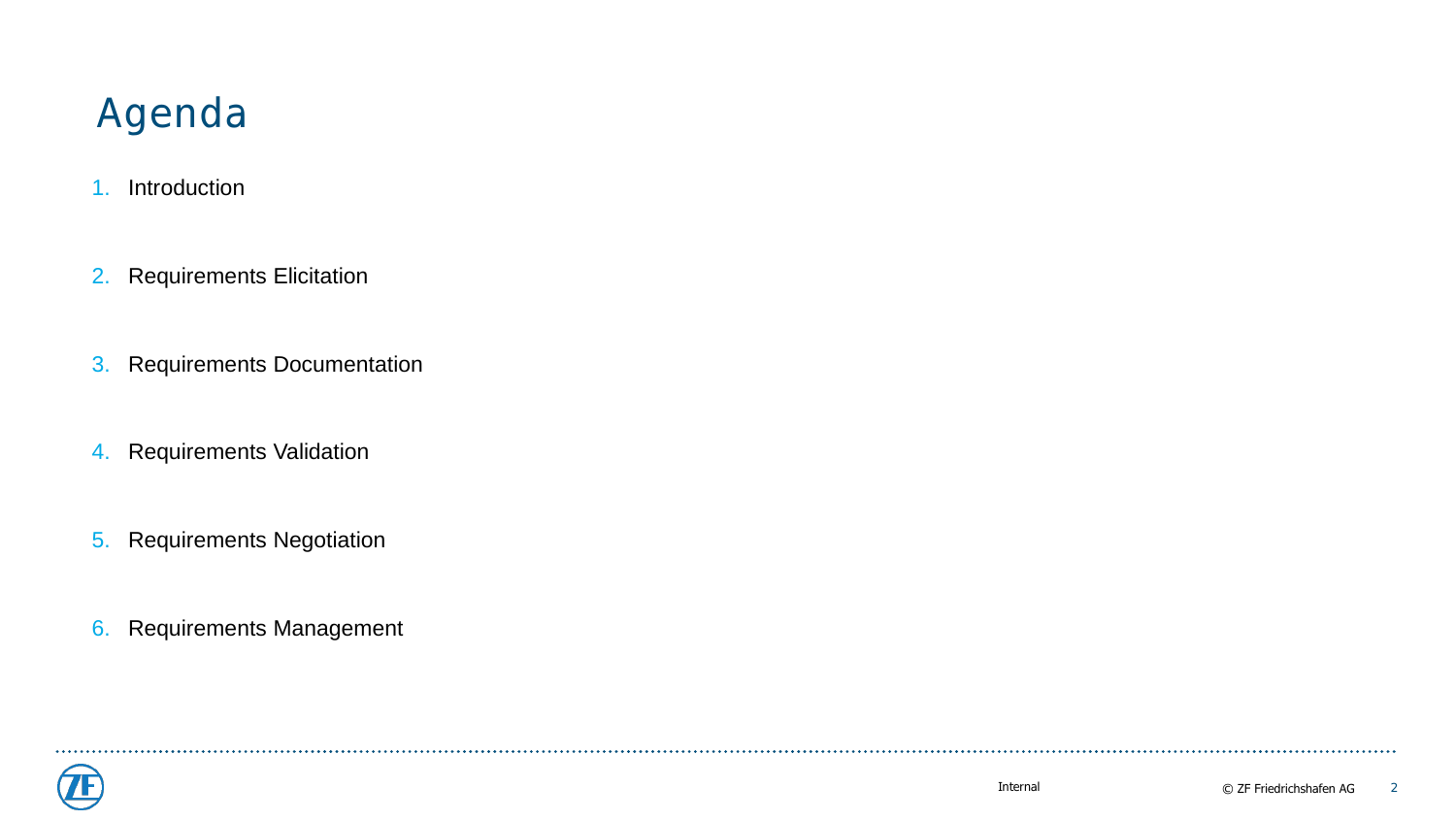

# Agenda
Introduction

Requirements Elicitation

Requirements Documentation

Requirements Validation

Requirements Negotiation

Requirements Management

2